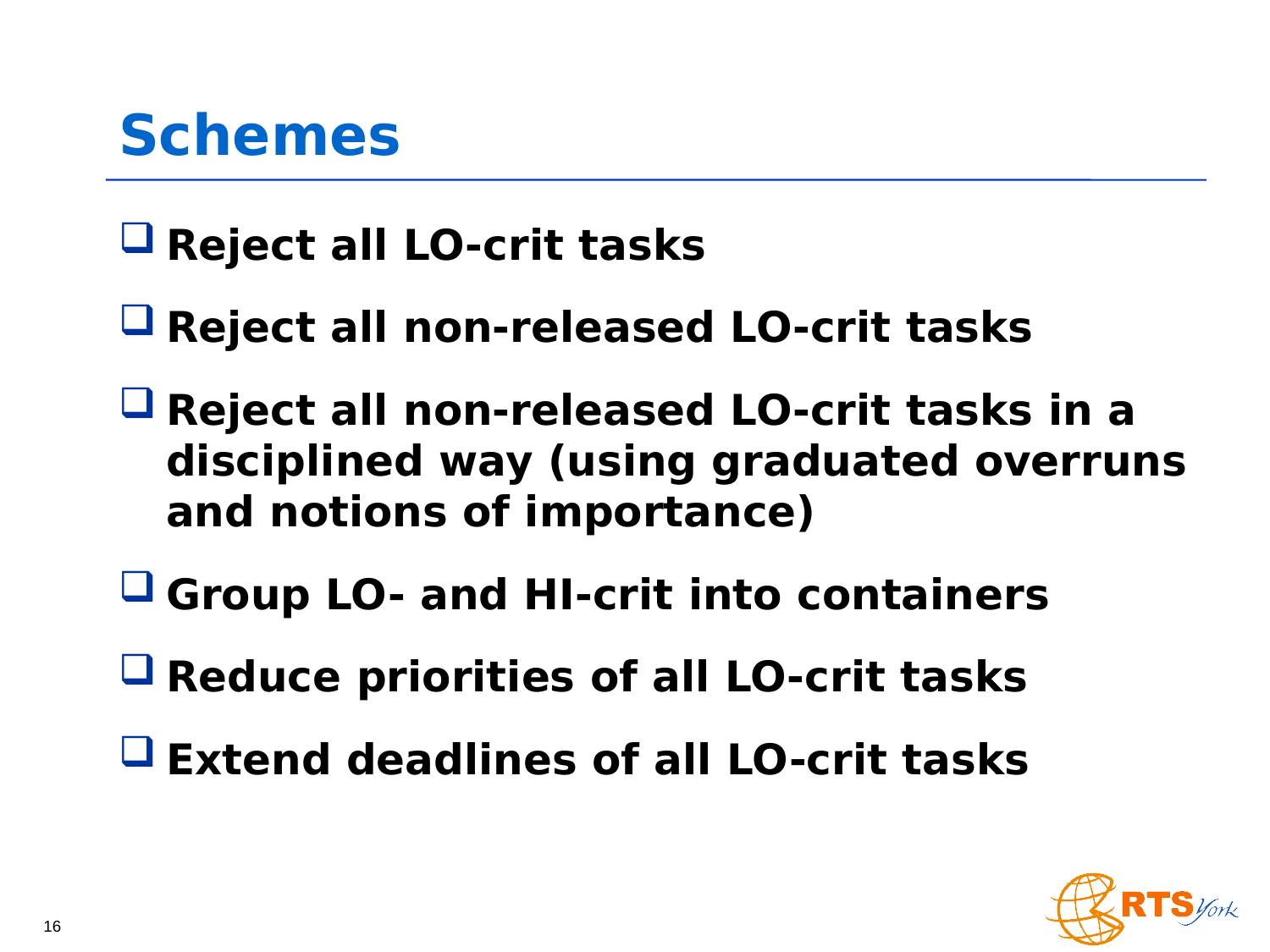

# Schemes
Reject all LO-crit tasks
Reject all non-released LO-crit tasks
Reject all non-released LO-crit tasks in a disciplined way (using graduated overruns and notions of importance)
Group LO- and HI-crit into containers
Reduce priorities of all LO-crit tasks
Extend deadlines of all LO-crit tasks
16